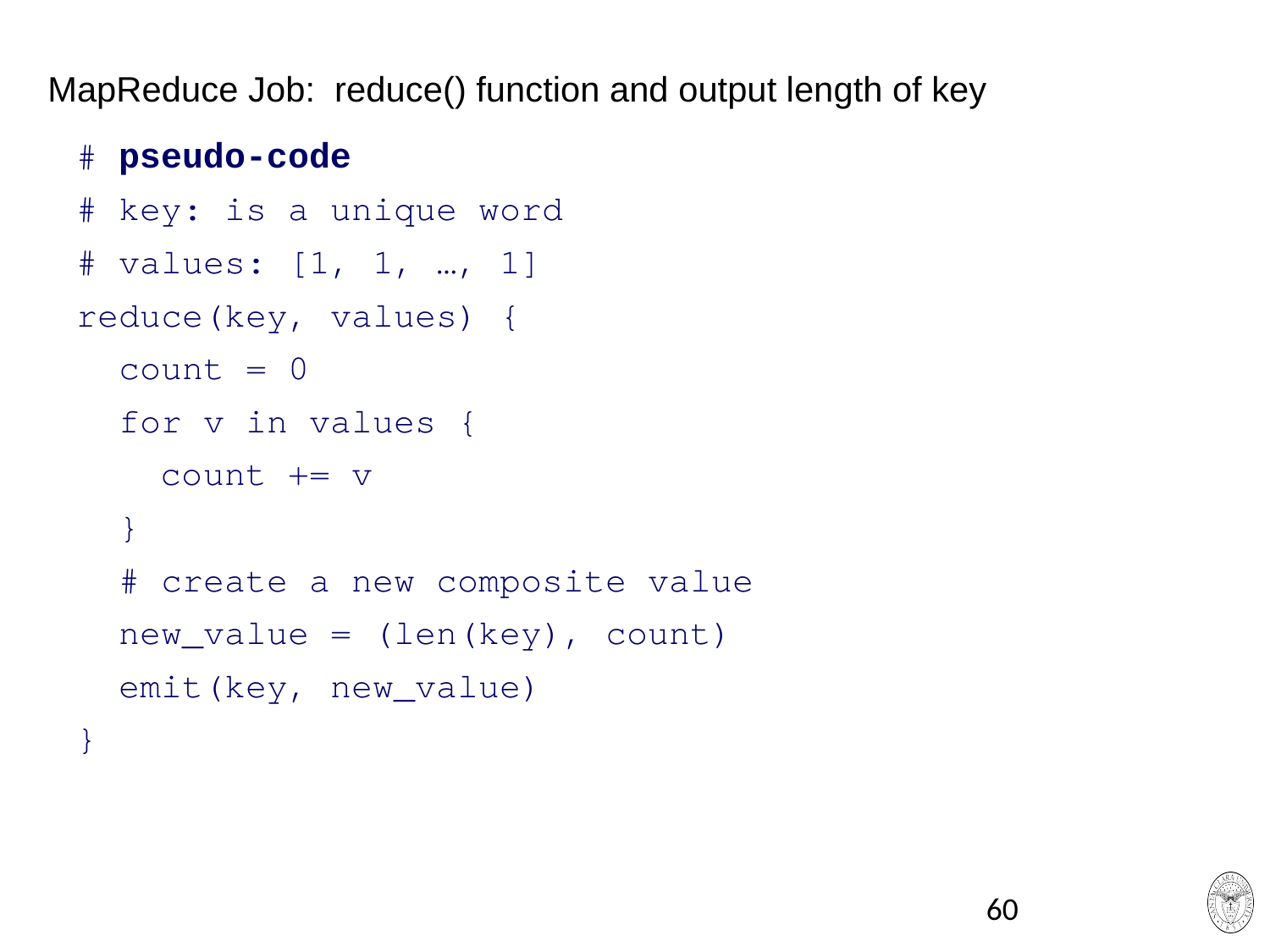

# MapReduce Job:  reduce() function and output length of key
# pseudo-code
# key: is a unique word
# values: [1, 1, …, 1]
reduce(key, values) {
  count = 0
  for v in values {
    count += v
  }
  # create a new composite value
  new_value = (len(key), count)
  emit(key, new_value)
}

60